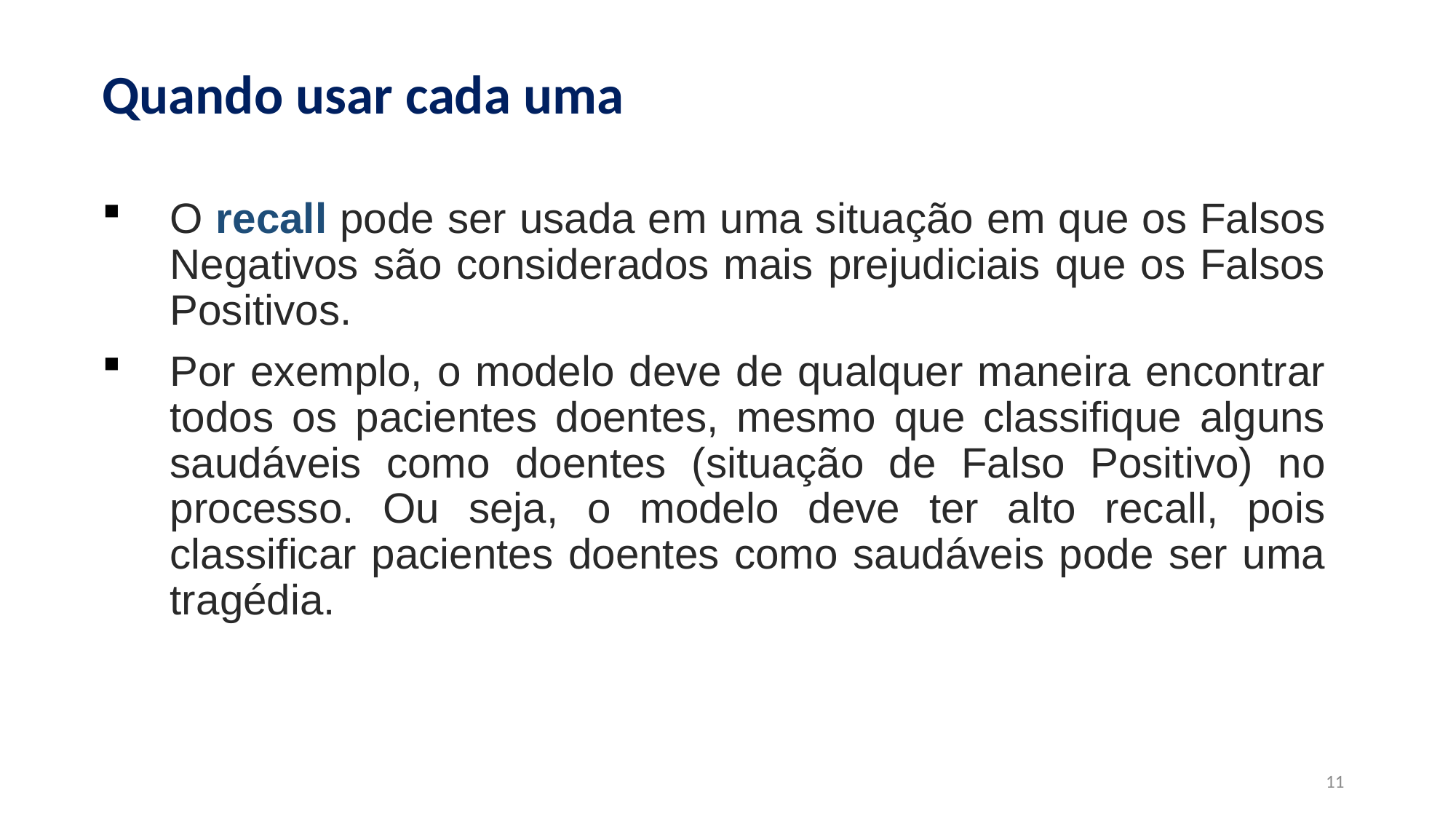

Quando usar cada uma
O recall pode ser usada em uma situação em que os Falsos Negativos são considerados mais prejudiciais que os Falsos Positivos.
Por exemplo, o modelo deve de qualquer maneira encontrar todos os pacientes doentes, mesmo que classifique alguns saudáveis como doentes (situação de Falso Positivo) no processo. Ou seja, o modelo deve ter alto recall, pois classificar pacientes doentes como saudáveis pode ser uma tragédia.
11